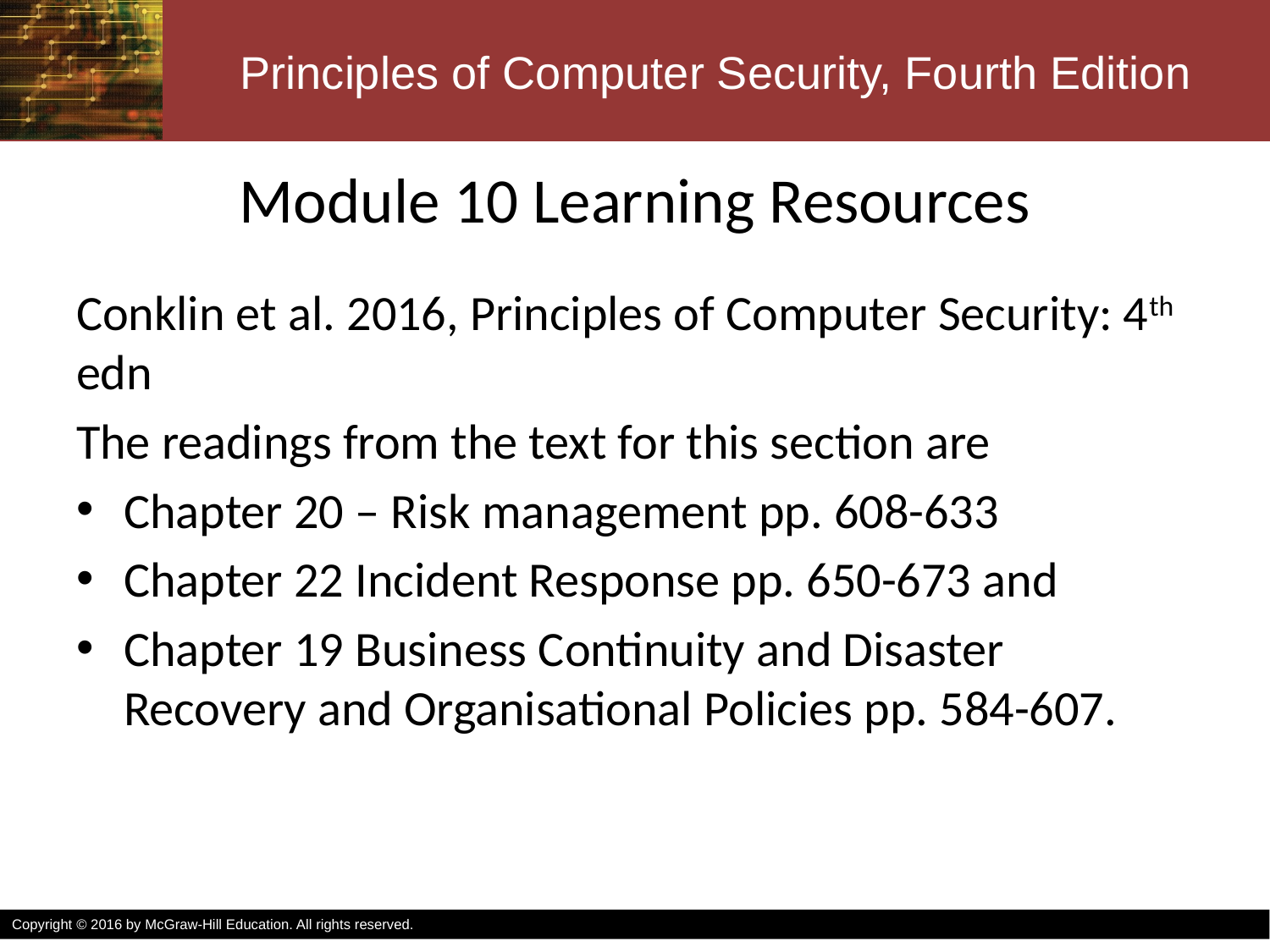

# Module 10 Learning Resources
Conklin et al. 2016, Principles of Computer Security: 4th  edn
The readings from the text for this section are
Chapter 20 – Risk management pp. 608-633
Chapter 22 Incident Response pp. 650-673 and
Chapter 19 Business Continuity and Disaster Recovery and Organisational Policies pp. 584-607.